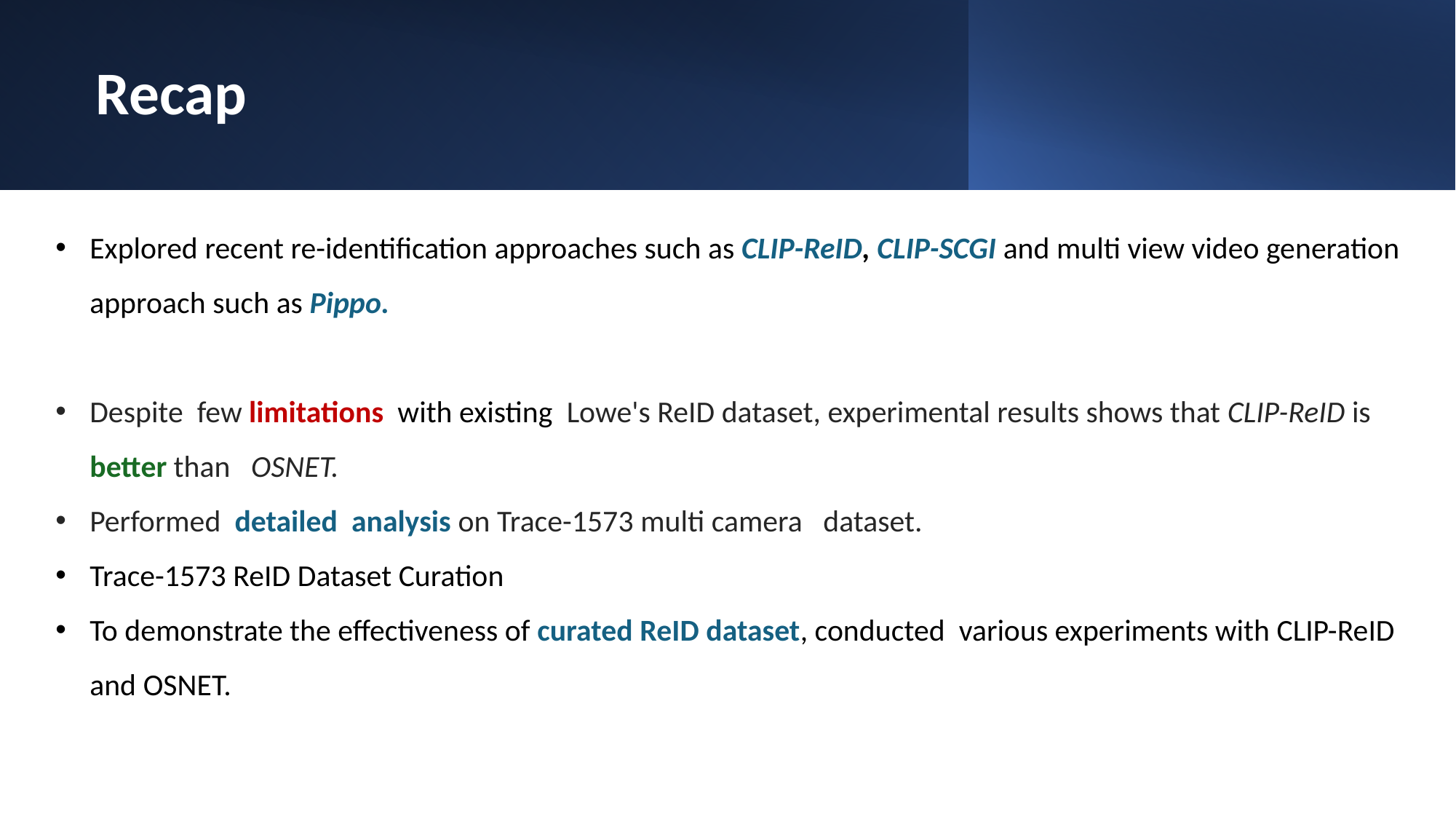

# Recap
Explored recent re-identification approaches such as CLIP-ReID, CLIP-SCGI and multi view video generation approach such as Pippo.

Despite  few limitations  with existing  Lowe's ReID dataset, experimental results shows that CLIP-ReID is better than   OSNET.
Performed  detailed  analysis on Trace-1573 multi camera   dataset.
Trace-1573 ReID Dataset Curation
To demonstrate the effectiveness of curated ReID dataset, conducted  various experiments with CLIP-ReID and OSNET.